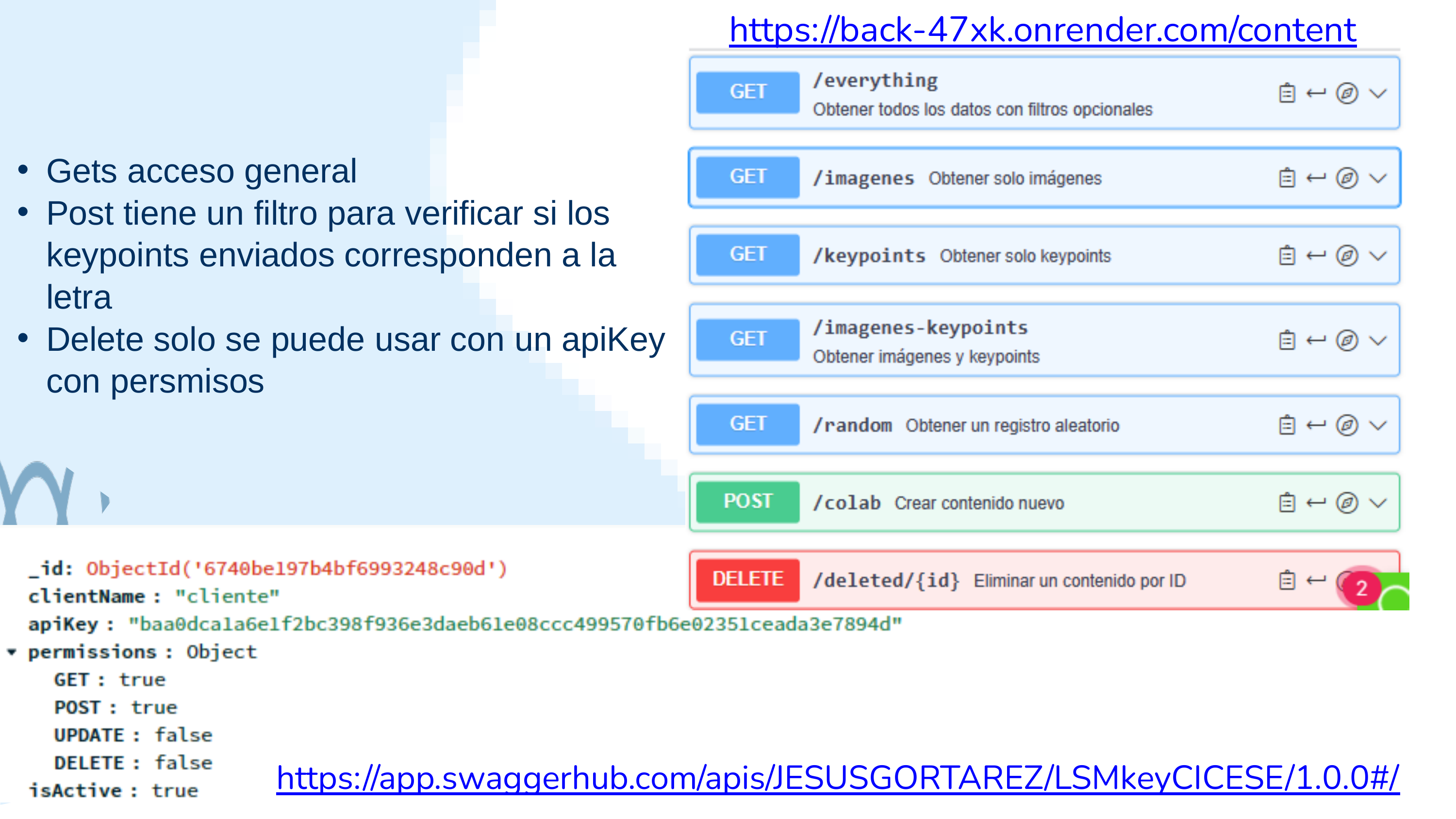

https://back-47xk.onrender.com/content

Gets acceso general
Post tiene un filtro para verificar si los keypoints enviados corresponden a la letra
Delete solo se puede usar con un apiKey con persmisos

https://app.swaggerhub.com/apis/JESUSGORTAREZ/LSMkeyCICESE/1.0.0#/